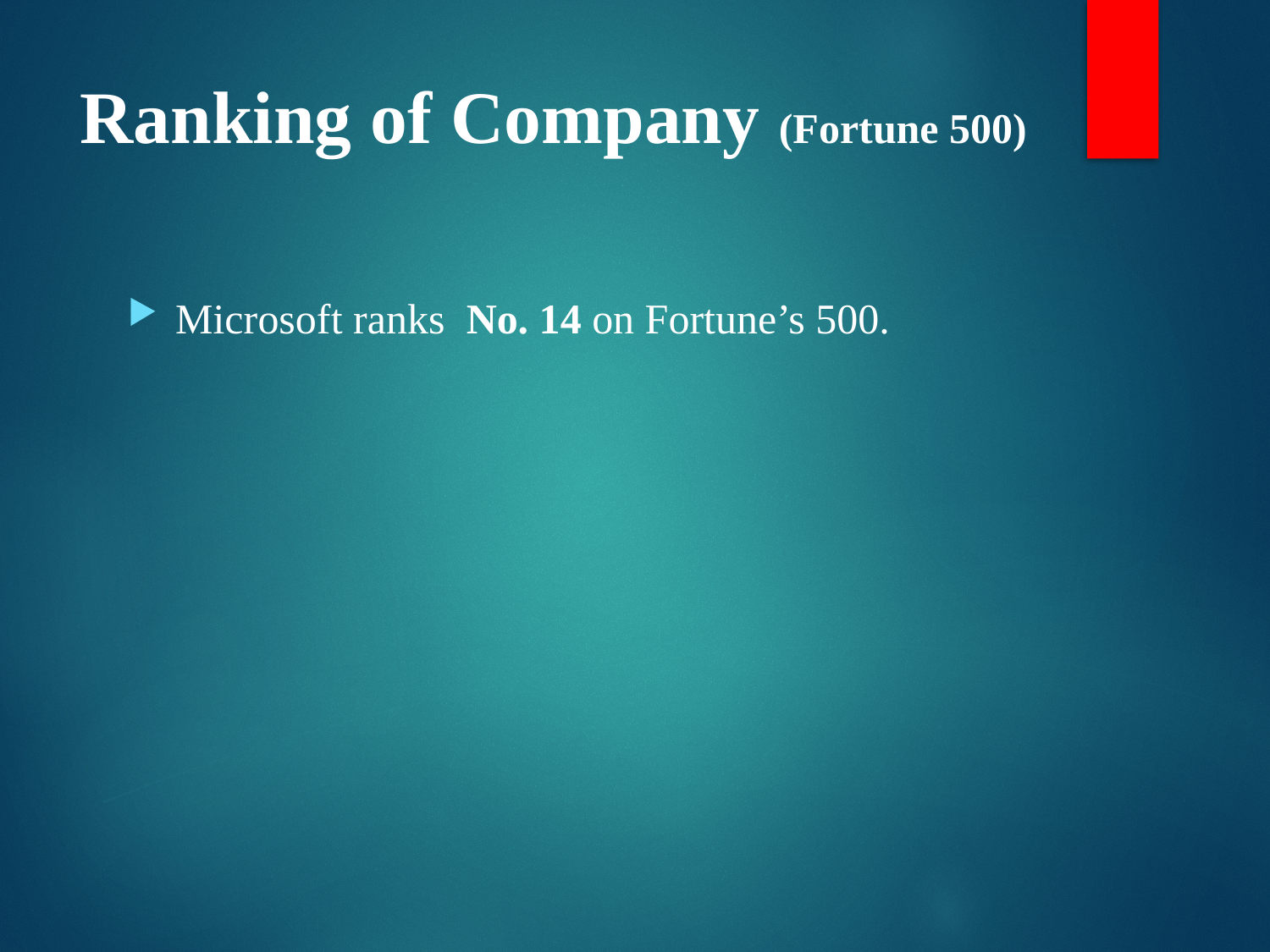

# Ranking of Company (Fortune 500)
Microsoft ranks  No. 14 on Fortune’s 500.